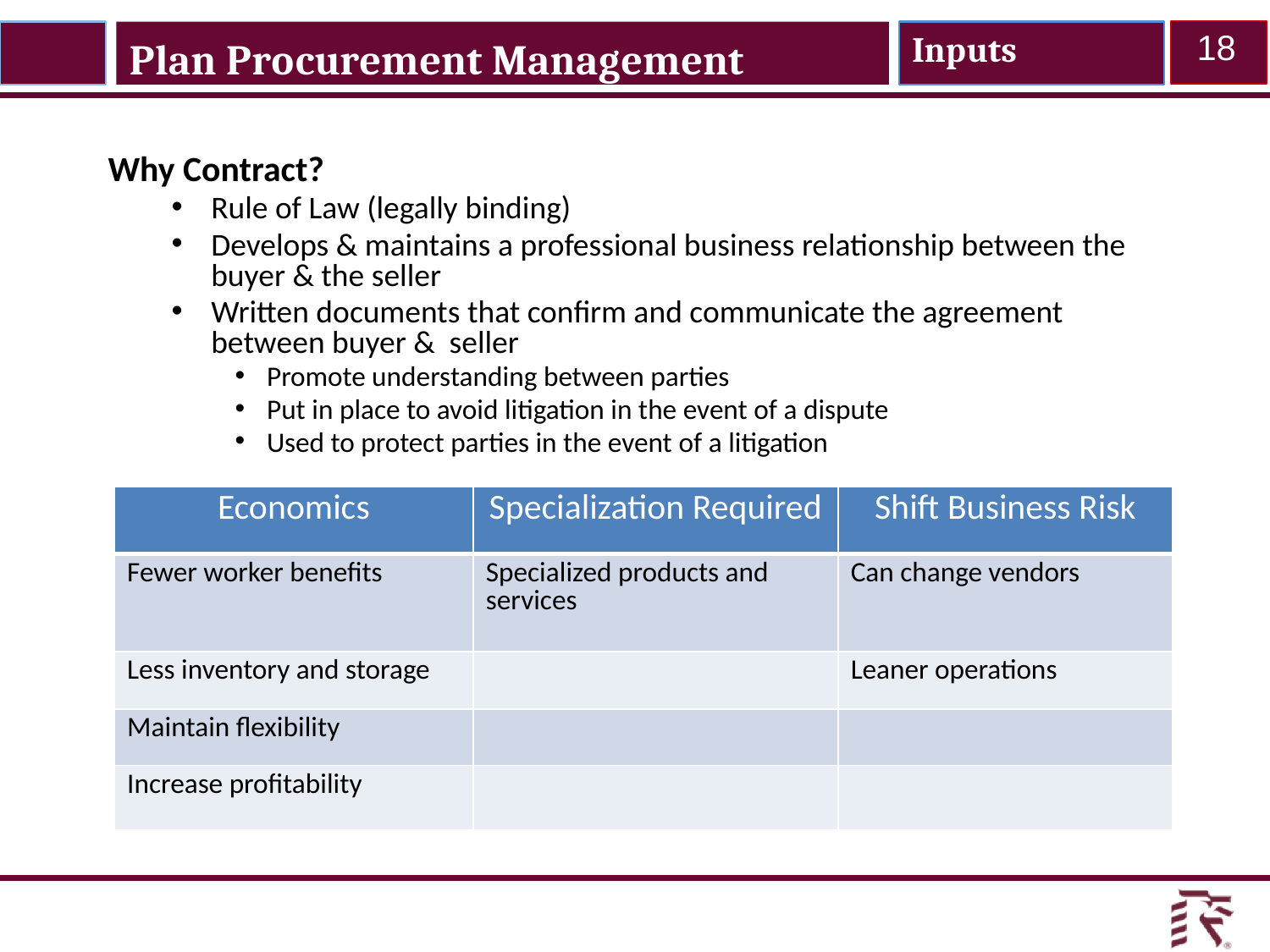

Inputs
18
Plan Procurement Management
Why Contract?
Rule of Law (legally binding)
Develops & maintains a professional business relationship between the buyer & the seller
Written documents that confirm and communicate the agreement between buyer &  seller
Promote understanding between parties
Put in place to avoid litigation in the event of a dispute
Used to protect parties in the event of a litigation
| Economics | Specialization Required | Shift Business Risk |
| --- | --- | --- |
| Fewer worker benefits | Specialized products and services | Can change vendors |
| Less inventory and storage |  | Leaner operations |
| Maintain flexibility |  |  |
| Increase profitability |  |  |